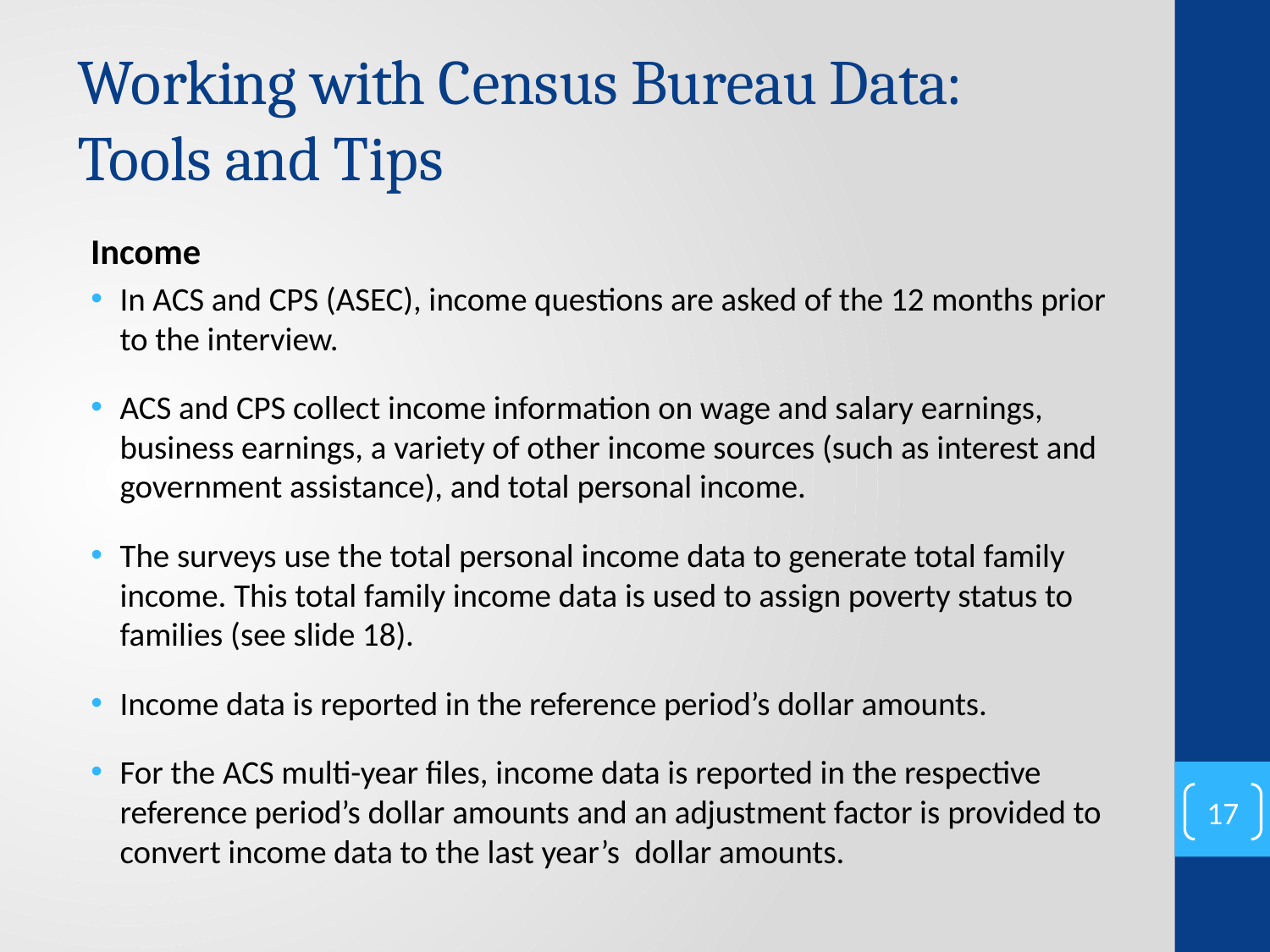

# Working with Census Bureau Data: Tools and Tips
Income
In ACS and CPS (ASEC), income questions are asked of the 12 months prior to the interview.

ACS and CPS collect income information on wage and salary earnings, business earnings, a variety of other income sources (such as interest and government assistance), and total personal income.

The surveys use the total personal income data to generate total family income. This total family income data is used to assign poverty status to families (see slide 18).

Income data is reported in the reference period’s dollar amounts.

For the ACS multi-year files, income data is reported in the respective reference period’s dollar amounts and an adjustment factor is provided to convert income data to the last year’s  dollar amounts.
17